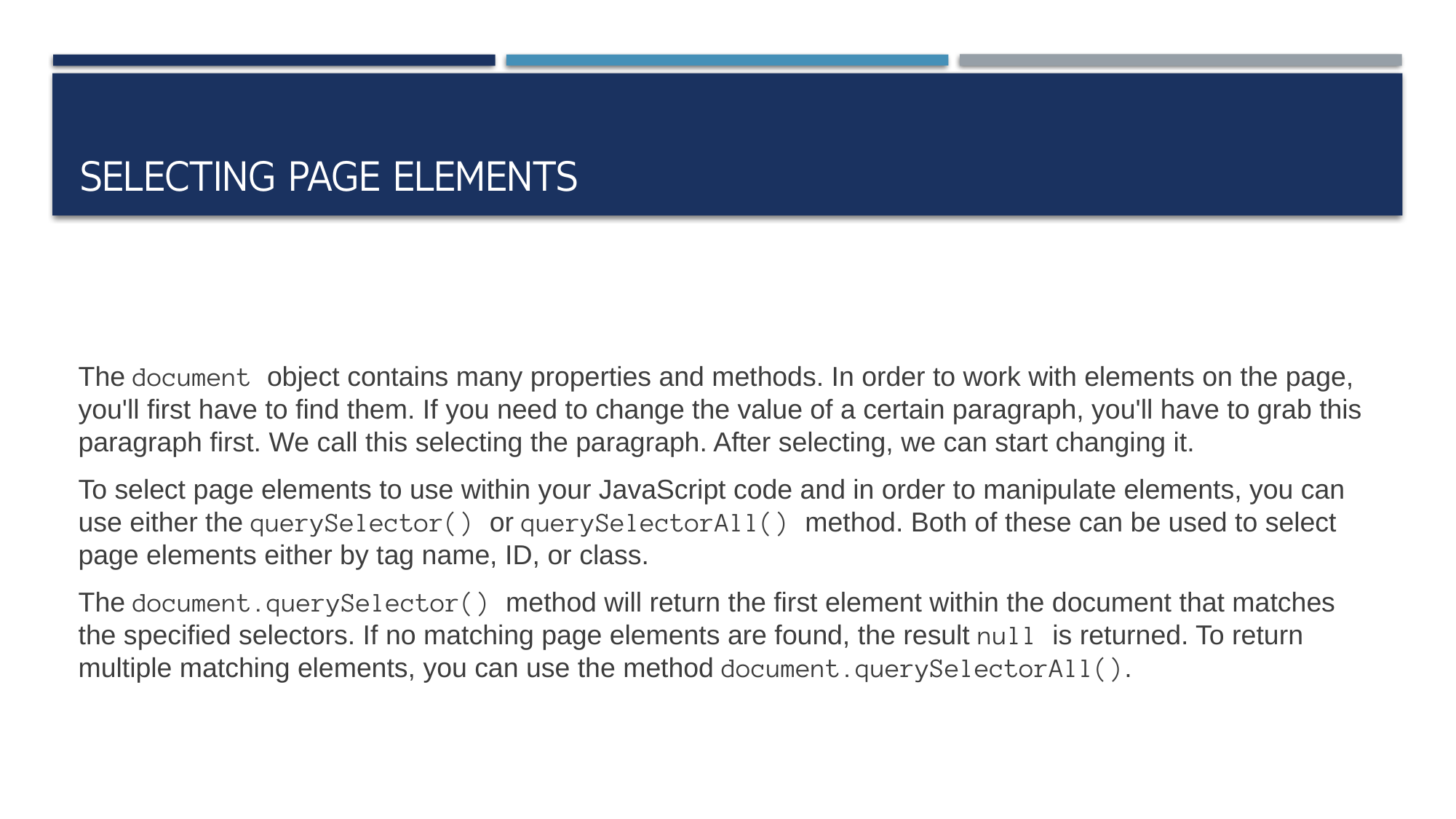

# Selecting page elements
The document object contains many properties and methods. In order to work with elements on the page, you'll first have to find them. If you need to change the value of a certain paragraph, you'll have to grab this paragraph first. We call this selecting the paragraph. After selecting, we can start changing it.
To select page elements to use within your JavaScript code and in order to manipulate elements, you can use either the querySelector() or querySelectorAll() method. Both of these can be used to select page elements either by tag name, ID, or class.
The document.querySelector() method will return the first element within the document that matches the specified selectors. If no matching page elements are found, the result null is returned. To return multiple matching elements, you can use the method document.querySelectorAll().